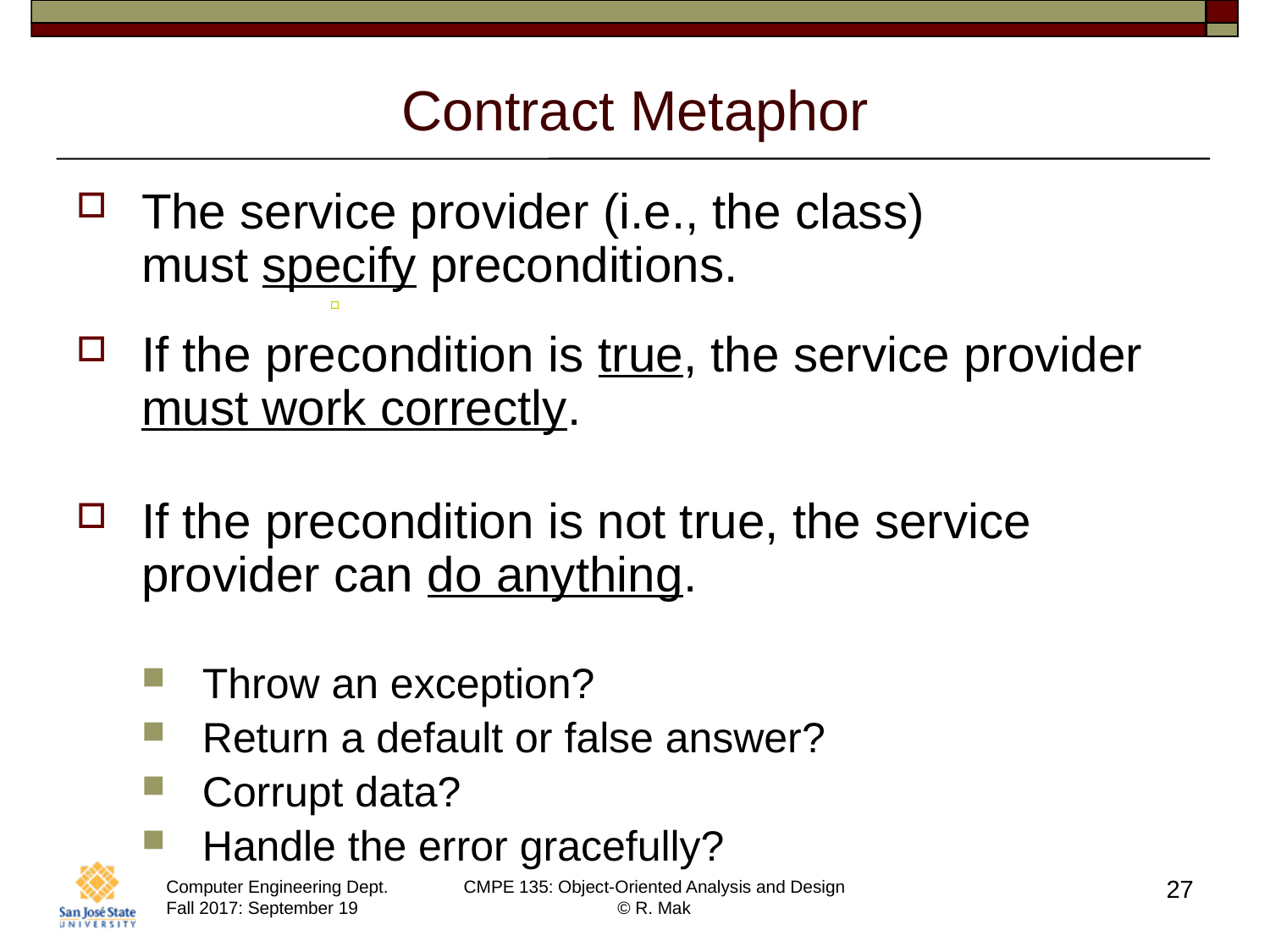

# Contract Metaphor
The service provider (i.e., the class)
must specify preconditions.

If the precondition is true, the service provider
must work correctly.

If the precondition is not true, the service provider can do anything.

Throw an exception?
Return a default or false answer?
Corrupt data?
Handle the error gracefully?
27